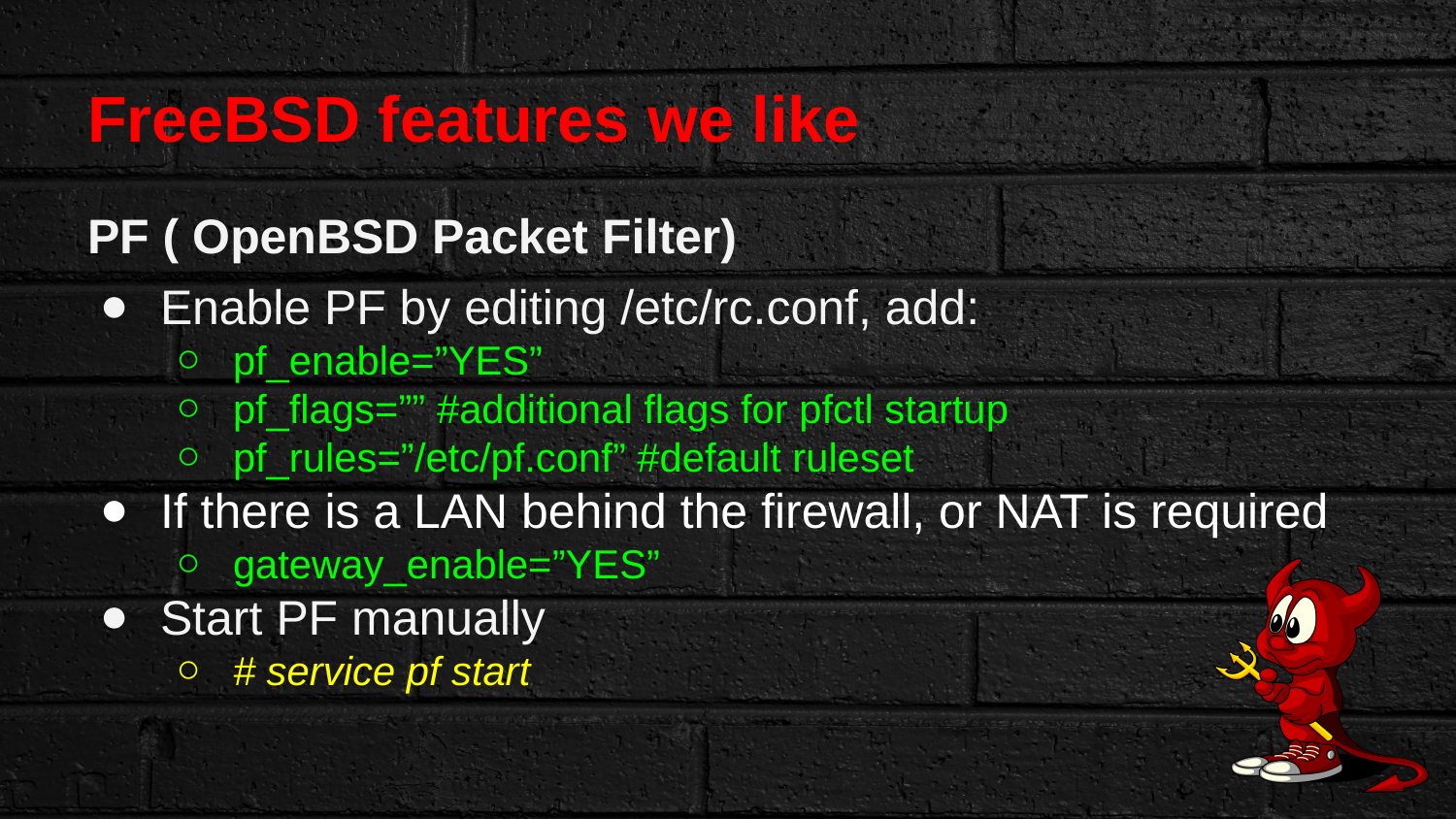

# FreeBSD features we like
PF ( OpenBSD Packet Filter)
Enable PF by editing /etc/rc.conf, add:
pf_enable=”YES”
pf_flags=”” #additional flags for pfctl startup
pf_rules=”/etc/pf.conf” #default ruleset
If there is a LAN behind the firewall, or NAT is required
gateway_enable=”YES”
Start PF manually
# service pf start